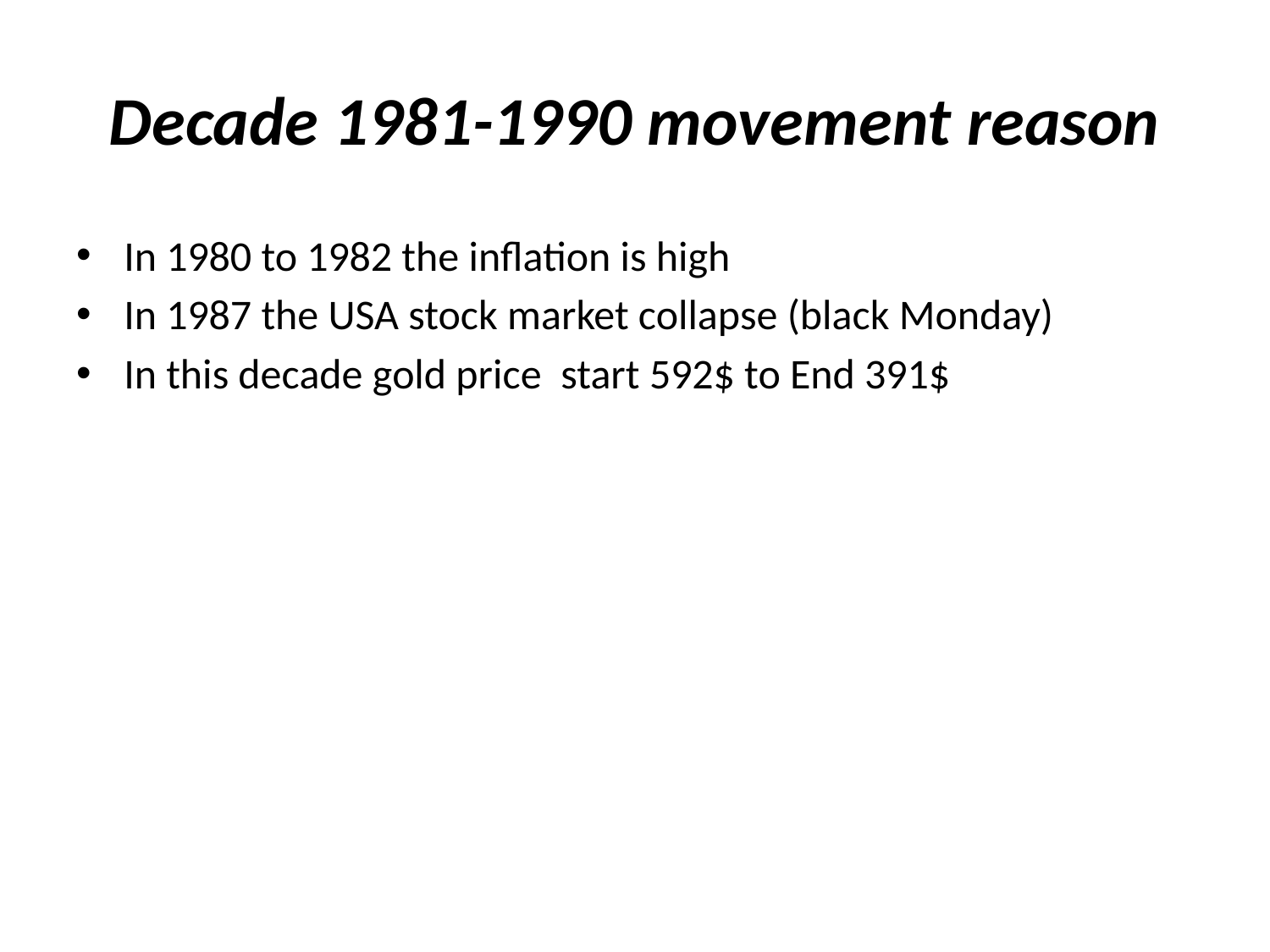

# Decade 1981-1990 movement reason
In 1980 to 1982 the inflation is high
In 1987 the USA stock market collapse (black Monday)
In this decade gold price  start 592$ to End 391$